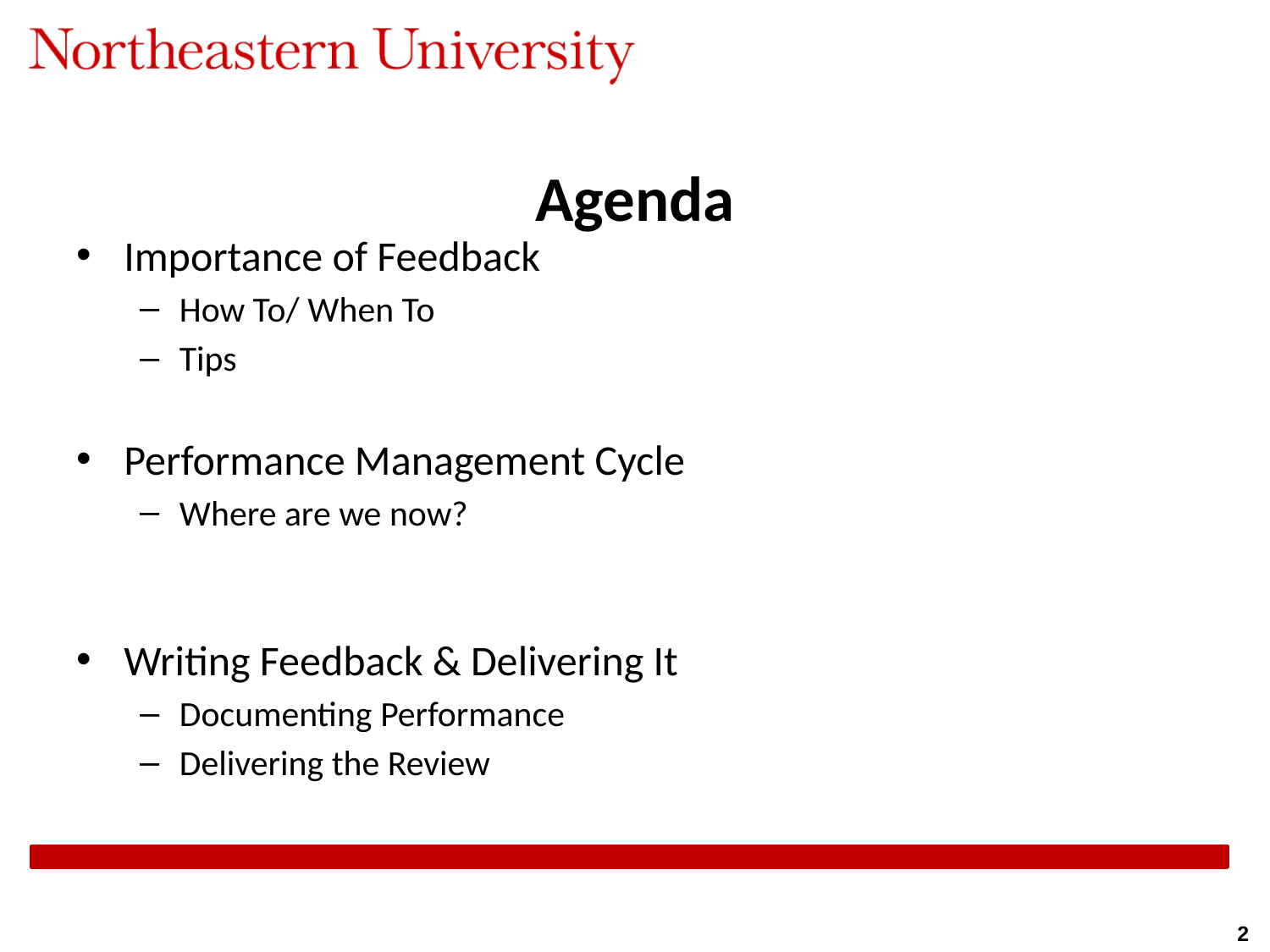

# Agenda
Importance of Feedback
How To/ When To
Tips

Performance Management Cycle
Where are we now?

Writing Feedback & Delivering It
Documenting Performance
Delivering the Review
2